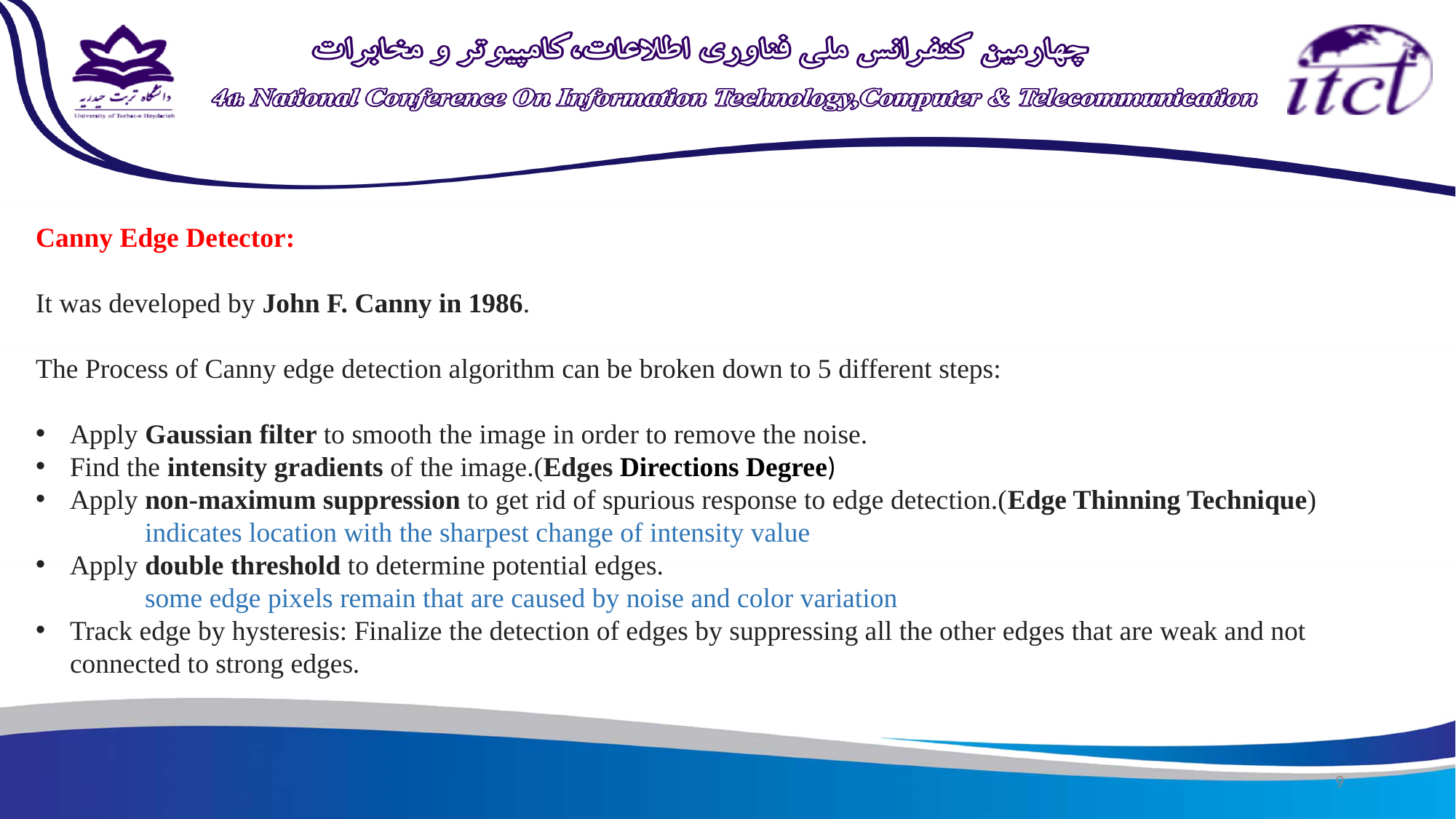

Canny Edge Detector:

It was developed by John F. Canny in 1986.
The Process of Canny edge detection algorithm can be broken down to 5 different steps:

Apply Gaussian filter to smooth the image in order to remove the noise.
Find the intensity gradients of the image.(Edges Directions Degree)
Apply non-maximum suppression to get rid of spurious response to edge detection.(Edge Thinning Technique)
	indicates location with the sharpest change of intensity value
Apply double threshold to determine potential edges.
	some edge pixels remain that are caused by noise and color variation
Track edge by hysteresis: Finalize the detection of edges by suppressing all the other edges that are weak and not connected to strong edges.
9